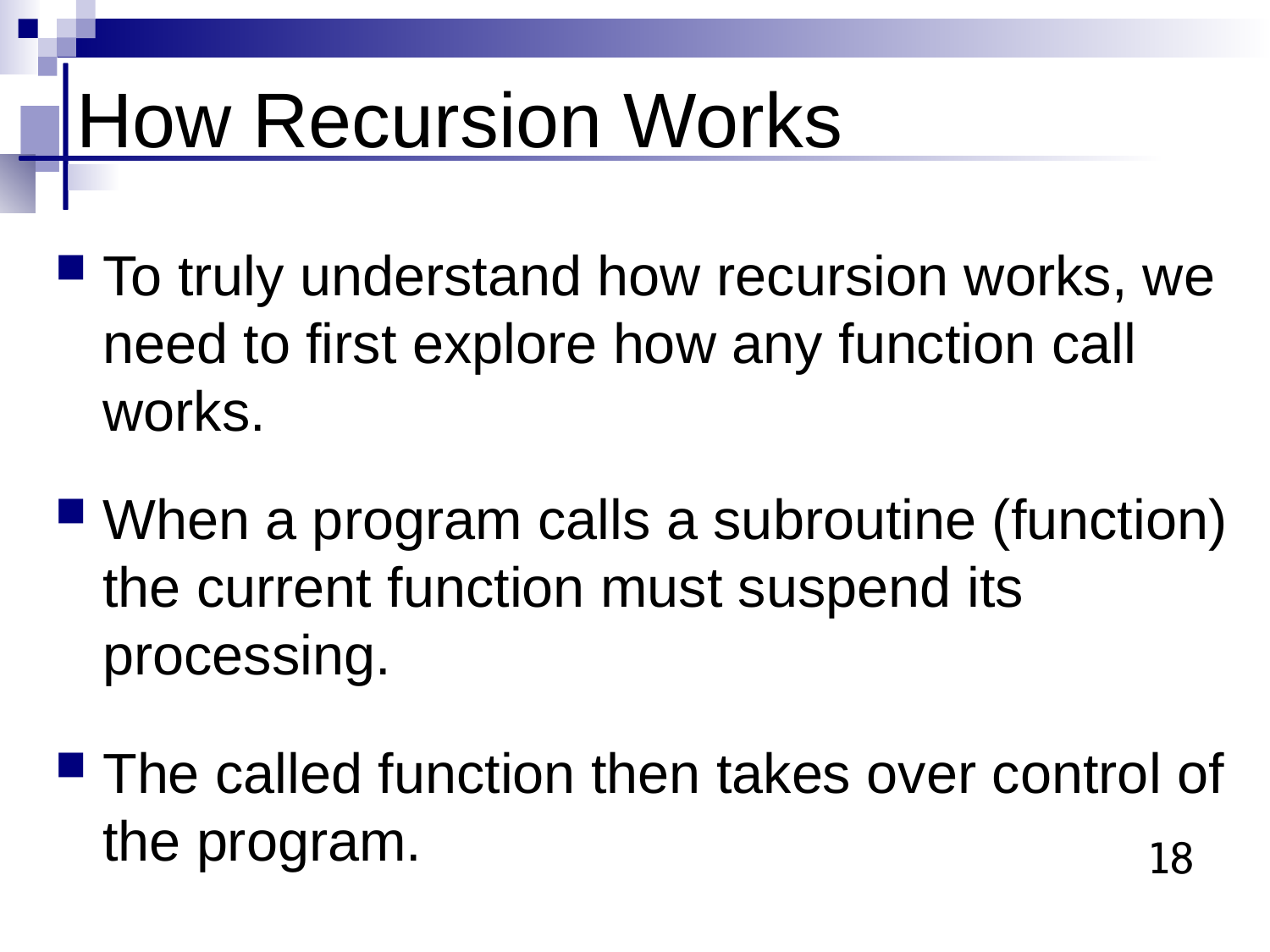

# How Recursion Works
To truly understand how recursion works, we need to first explore how any function call works.

When a program calls a subroutine (function) the current function must suspend its processing.

The called function then takes over control of the program.
18